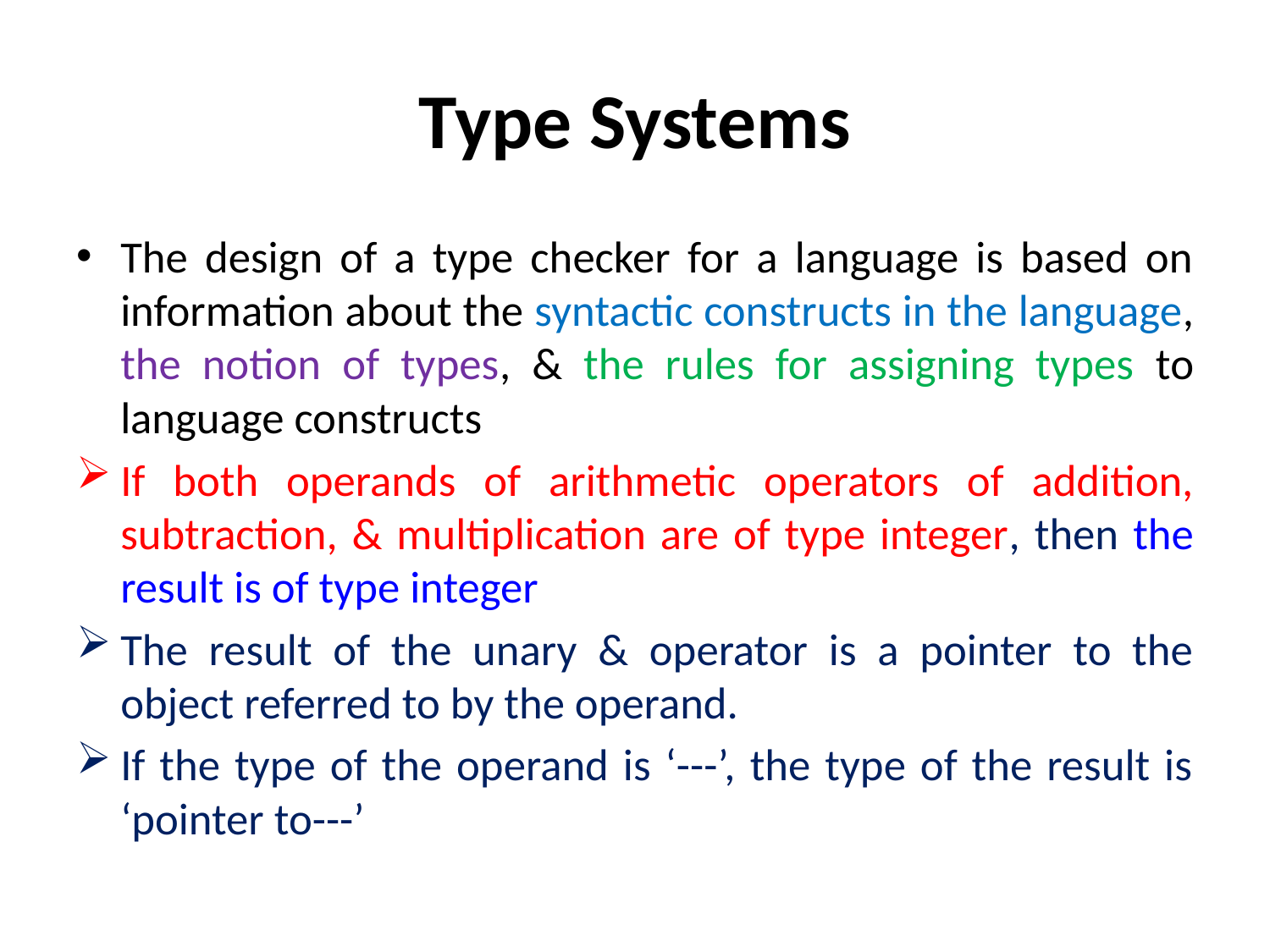

# Type Systems
The design of a type checker for a language is based on information about the syntactic constructs in the language, the notion of types, & the rules for assigning types to language constructs
If both operands of arithmetic operators of addition, subtraction, & multiplication are of type integer, then the result is of type integer
The result of the unary & operator is a pointer to the object referred to by the operand.
If the type of the operand is ‘---’, the type of the result is ‘pointer to---’